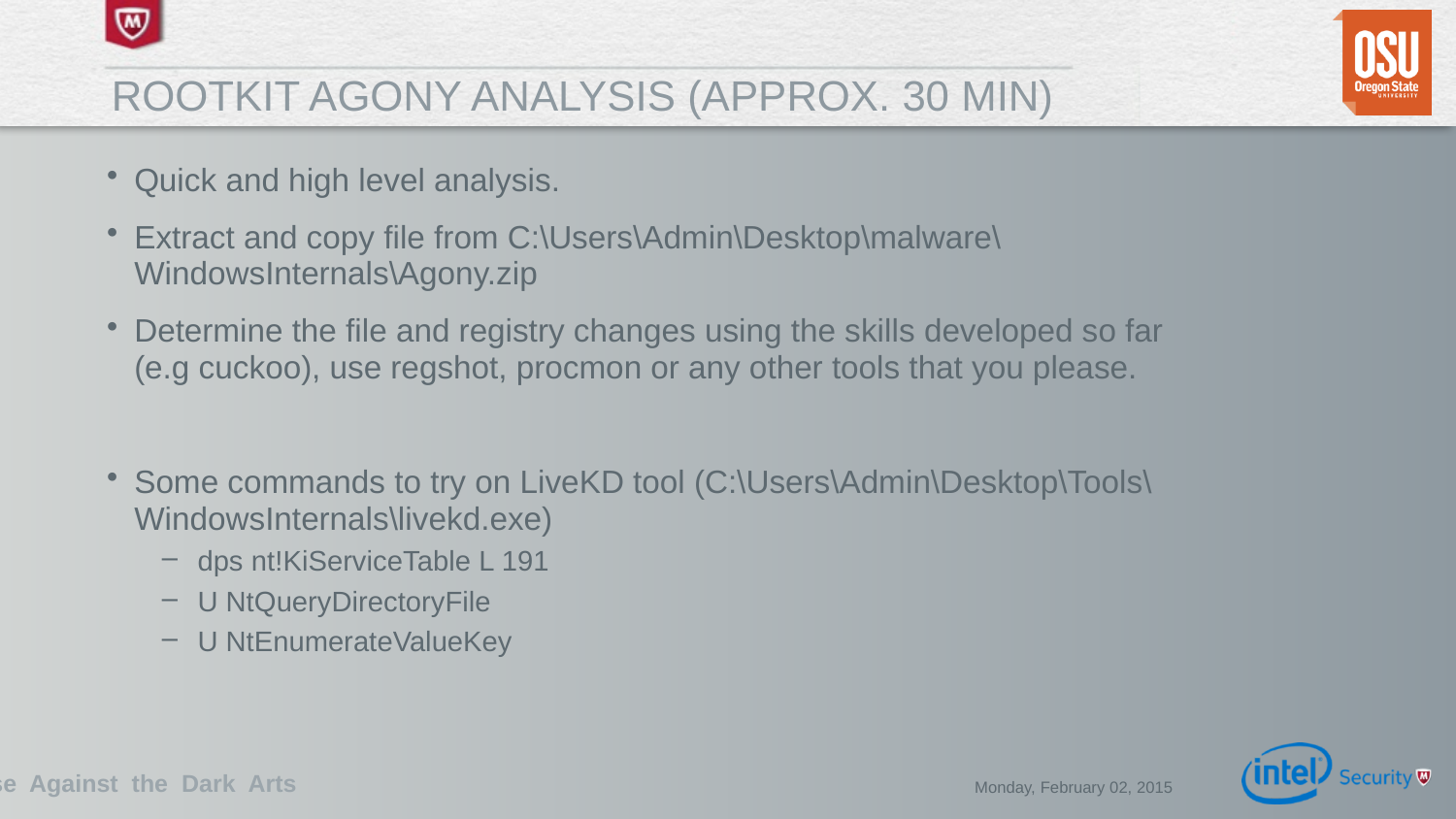

# Rootkit agony analysis (approx. 30 min)
Quick and high level analysis.
Extract and copy file from C:\Users\Admin\Desktop\malware\WindowsInternals\Agony.zip
Determine the file and registry changes using the skills developed so far (e.g cuckoo), use regshot, procmon or any other tools that you please.

Some commands to try on LiveKD tool (C:\Users\Admin\Desktop\Tools\WindowsInternals\livekd.exe)
dps nt!KiServiceTable L 191
U NtQueryDirectoryFile
U NtEnumerateValueKey
Monday, February 02, 2015